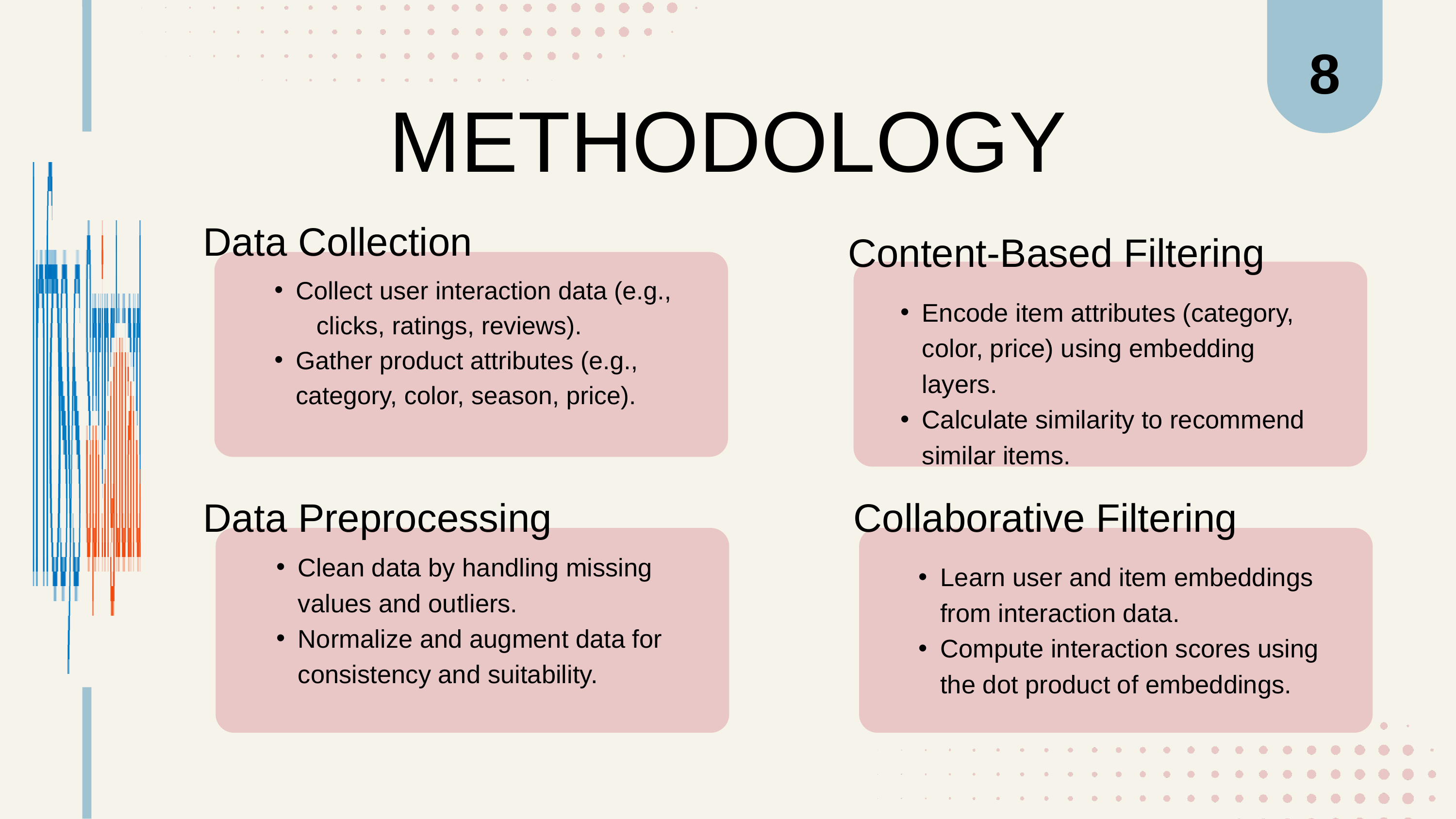

8

METHODOLOGY
Data Collection
Content-Based Filtering

Collect user interaction data (e.g.,
         clicks, ratings, reviews).
Gather product attributes (e.g., category, color, season, price).

Encode item attributes (category, color, price) using embedding layers.
Calculate similarity to recommend similar items.

Data Preprocessing
Collaborative Filtering

Clean data by handling missing values and outliers.
Normalize and augment data for consistency and suitability.

Learn user and item embeddings from interaction data.
Compute interaction scores using the dot product of embeddings.